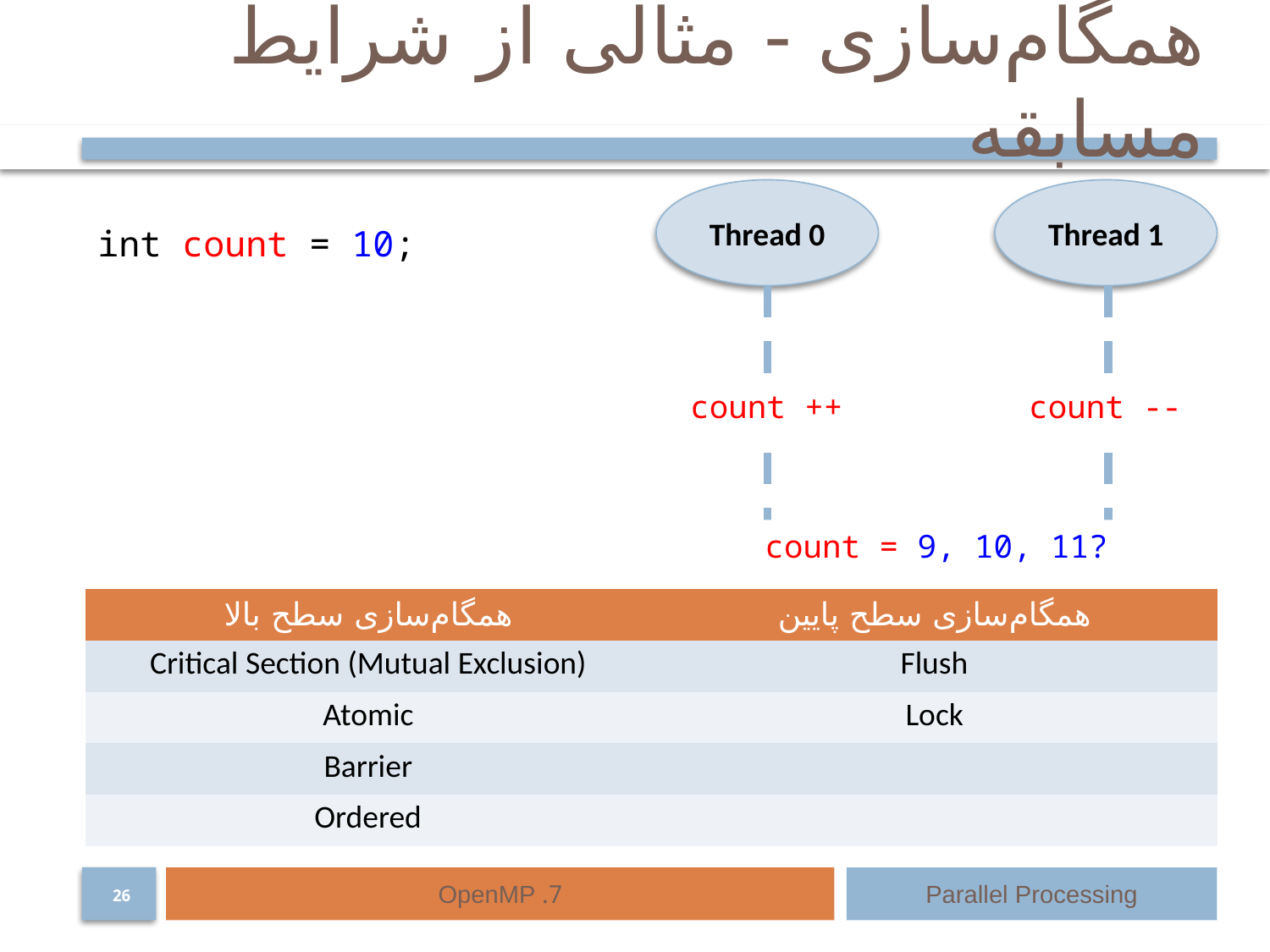

# همگام‌سازی - مثالی از شرایط مسابقه

int count = 10;

Thread 0
Thread 1
count ++
count --
count = 9, 10, 11?
| همگام‌سازی سطح بالا | همگام‌سازی سطح پایین |
| --- | --- |
| Critical Section (Mutual Exclusion) | Flush |
| Atomic | Lock |
| Barrier |  |
| Ordered |  |
7. OpenMP
Parallel Processing
26